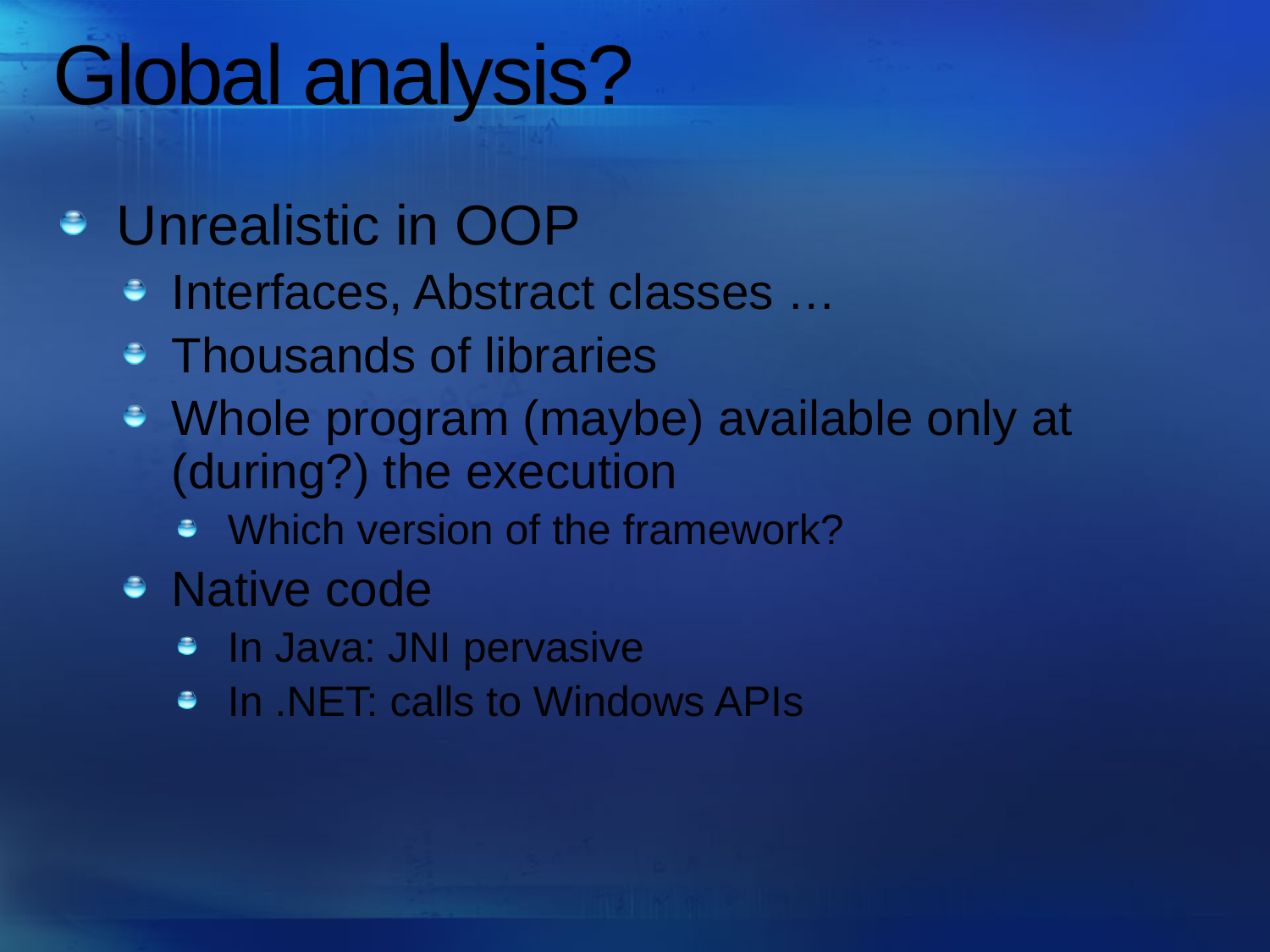

# Global analysis?
Unrealistic in OOP
Interfaces, Abstract classes …
Thousands of libraries
Whole program (maybe) available only at (during?) the execution
Which version of the framework?
Native code
In Java: JNI pervasive
In .NET: calls to Windows APIs